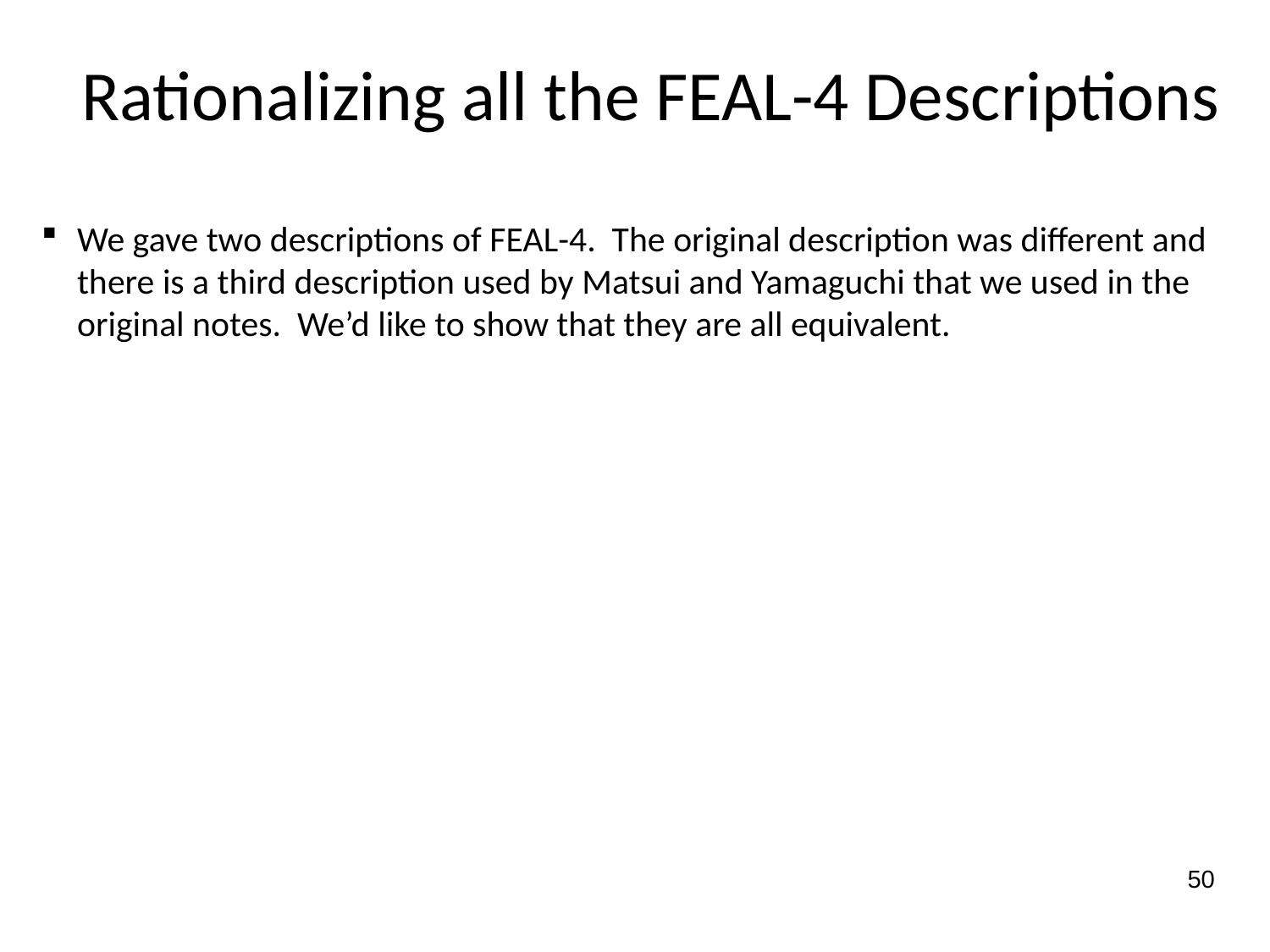

# Rationalizing all the FEAL-4 Descriptions
We gave two descriptions of FEAL-4.  The original description was different and there is a third description used by Matsui and Yamaguchi that we used in the original notes.  We’d like to show that they are all equivalent.

50